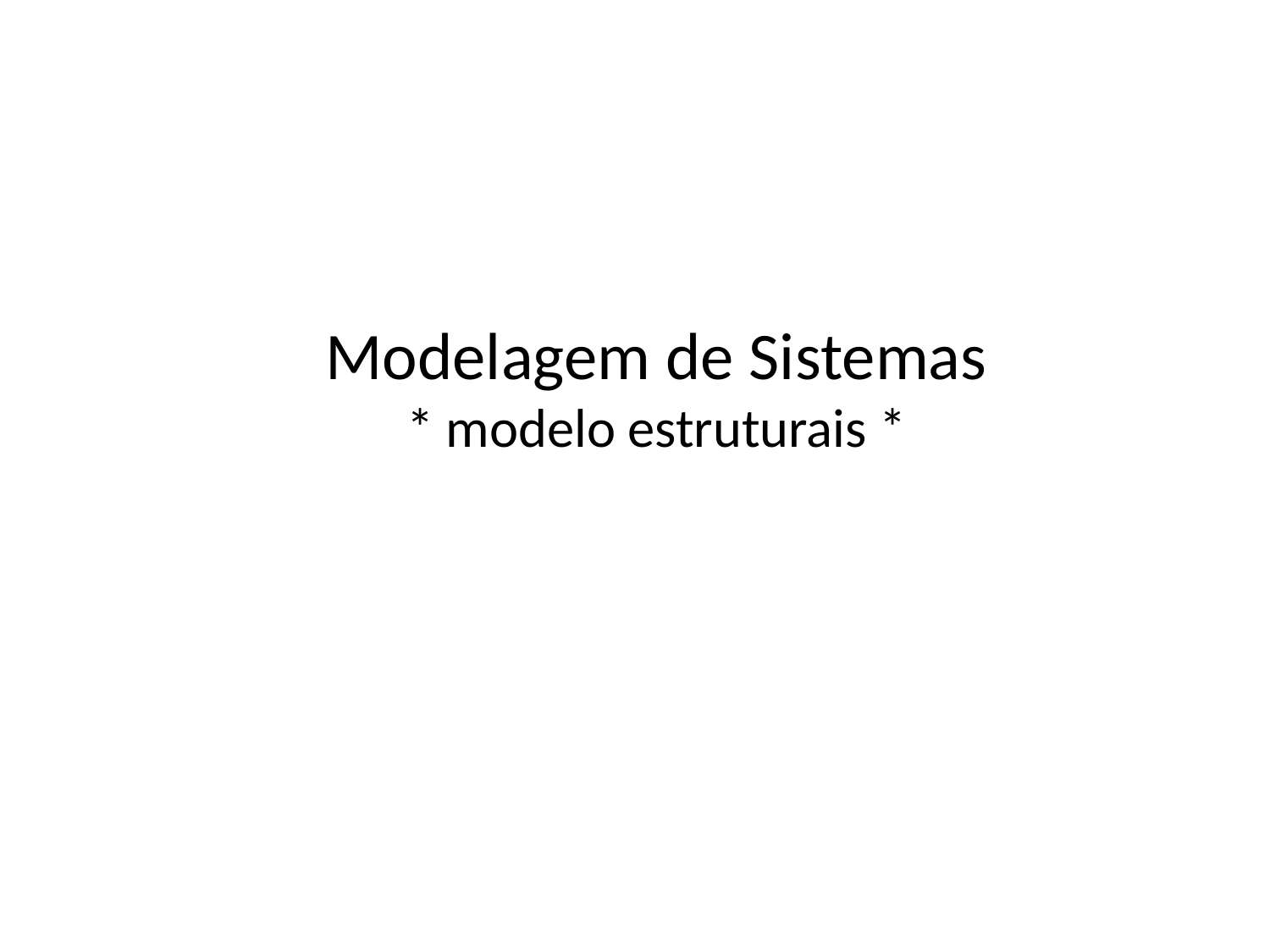

# Modelagem de Sistemas * modelo estruturais *